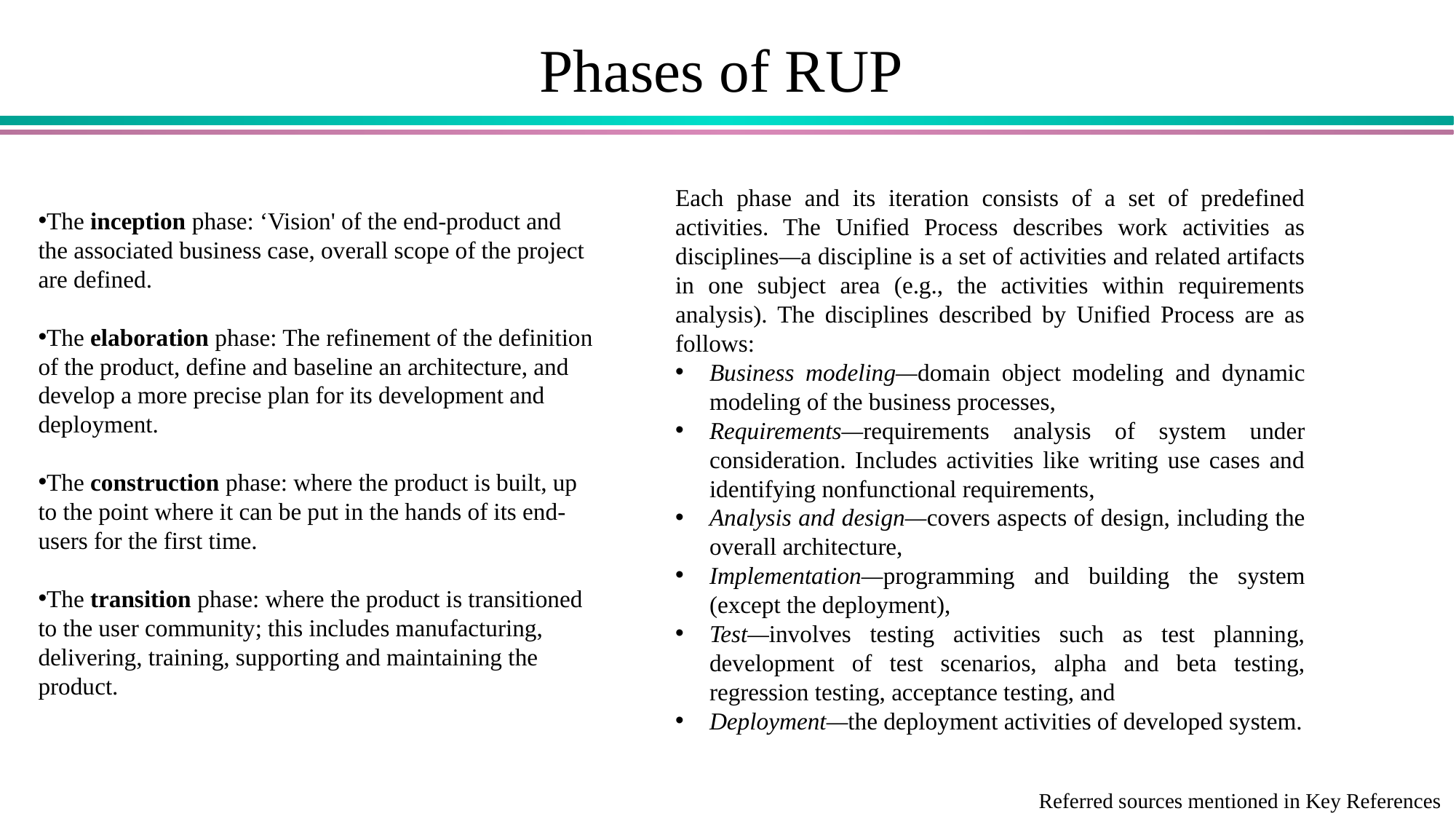

# Phases of RUP

The inception phase: ‘Vision' of the end-product and the associated business case, overall scope of the project are defined.
The elaboration phase: The refinement of the definition of the product, define and baseline an architecture, and develop a more precise plan for its development and deployment.
The construction phase: where the product is built, up to the point where it can be put in the hands of its end-users for the first time.
The transition phase: where the product is transitioned to the user community; this includes manufacturing, delivering, training, supporting and maintaining the product.
Each phase and its iteration consists of a set of predefined activities. The Unified Process describes work activities as disciplines—a discipline is a set of activities and related artifacts in one subject area (e.g., the activities within requirements analysis). The disciplines described by Unified Process are as follows:
Business modeling—domain object modeling and dynamic modeling of the business processes,
Requirements—requirements analysis of system under consideration. Includes activities like writing use cases and identifying nonfunctional requirements,
Analysis and design—covers aspects of design, including the overall architecture,
Implementation—programming and building the system (except the deployment),
Test—involves testing activities such as test planning, development of test scenarios, alpha and beta testing, regression testing, acceptance testing, and
Deployment—the deployment activities of developed system.

Referred sources mentioned in Key References